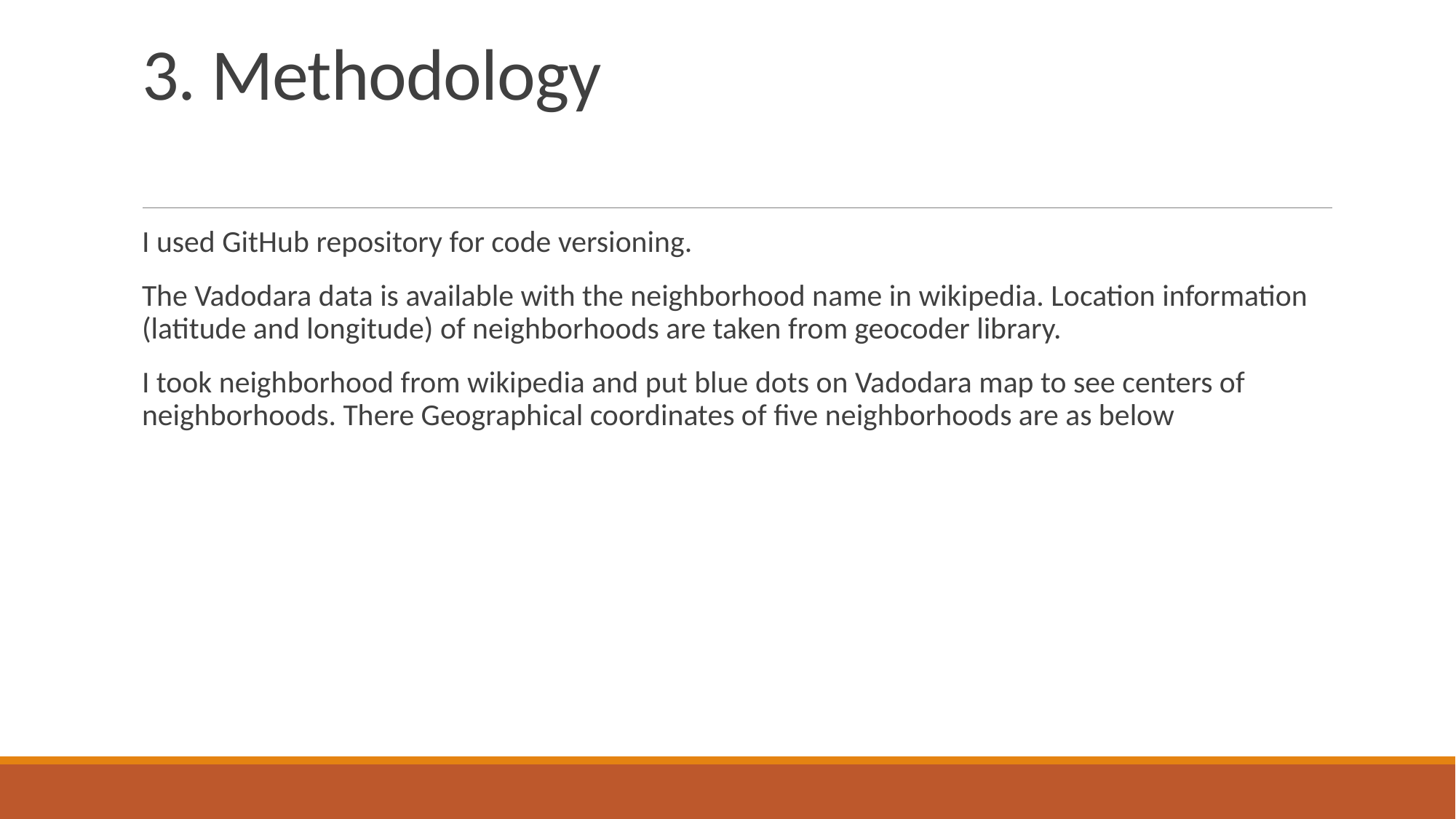

# 3. Methodology
I used GitHub repository for code versioning.
The Vadodara data is available with the neighborhood name in wikipedia. Location information (latitude and longitude) of neighborhoods are taken from geocoder library.
I took neighborhood from wikipedia and put blue dots on Vadodara map to see centers of neighborhoods. There Geographical coordinates of five neighborhoods are as below